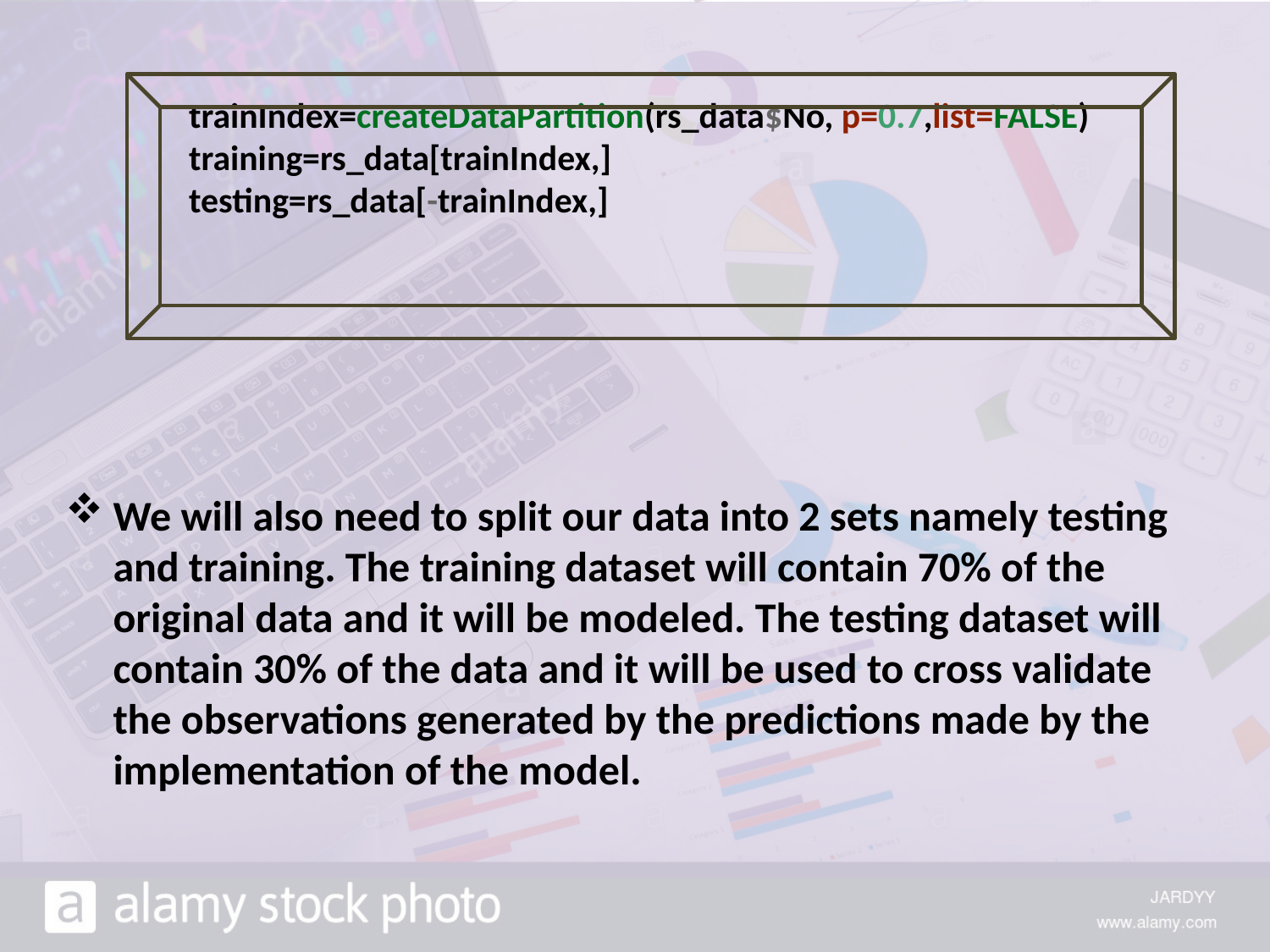

trainIndex=createDataPartition(rs_data$No, p=0.7,list=FALSE)
training=rs_data[trainIndex,]
testing=rs_data[-trainIndex,]

We will also need to split our data into 2 sets namely testing and training. The training dataset will contain 70% of the original data and it will be modeled. The testing dataset will contain 30% of the data and it will be used to cross validate the observations generated by the predictions made by the implementation of the model.